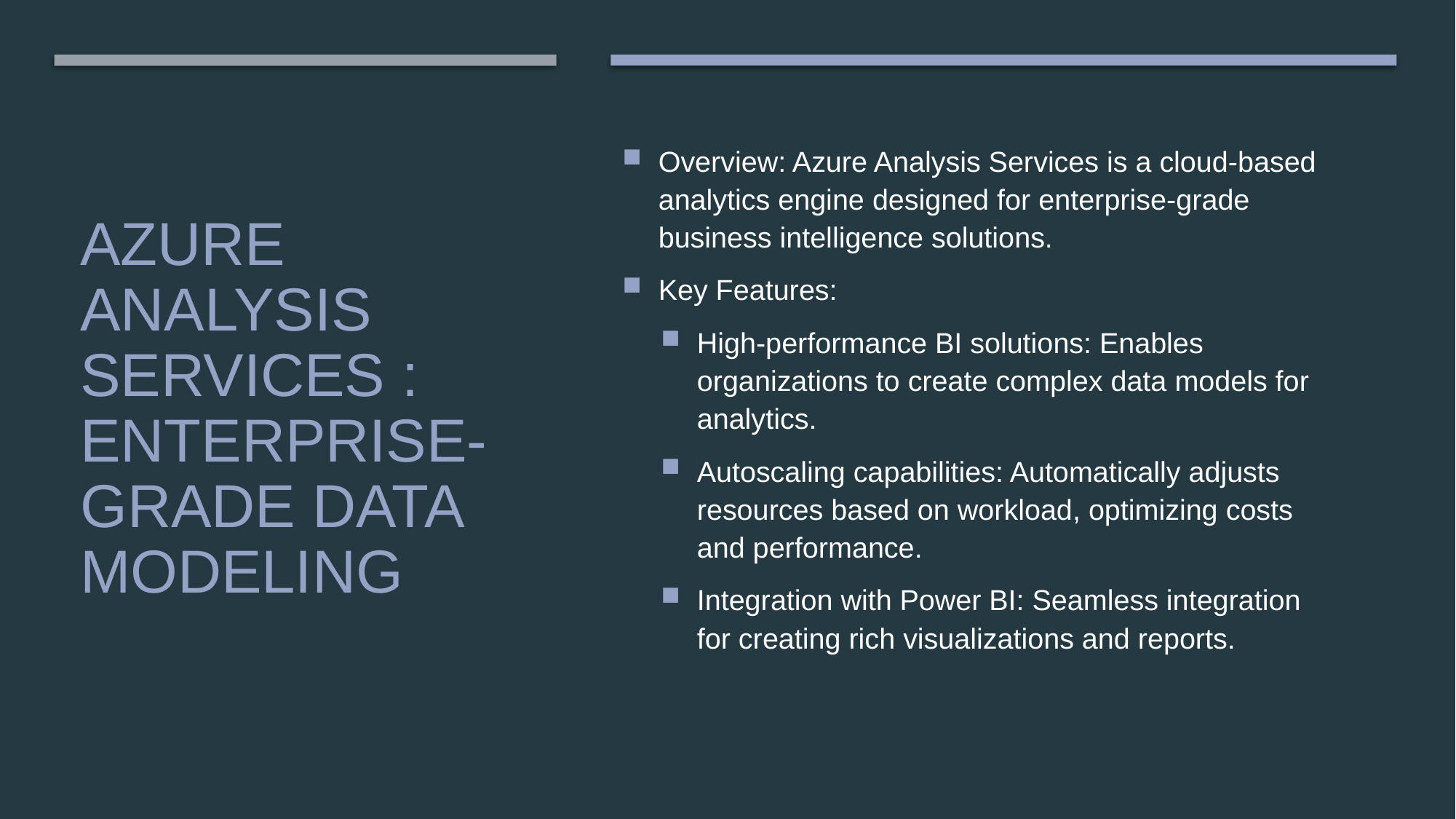

Overview: Azure Analysis Services is a cloud-based analytics engine designed for enterprise-grade business intelligence solutions.
Key Features:
High-performance BI solutions: Enables organizations to create complex data models for analytics.
Autoscaling capabilities: Automatically adjusts resources based on workload, optimizing costs and performance.
Integration with Power BI: Seamless integration for creating rich visualizations and reports.

# Azure Analysis Services : Enterprise-Grade Data Modeling